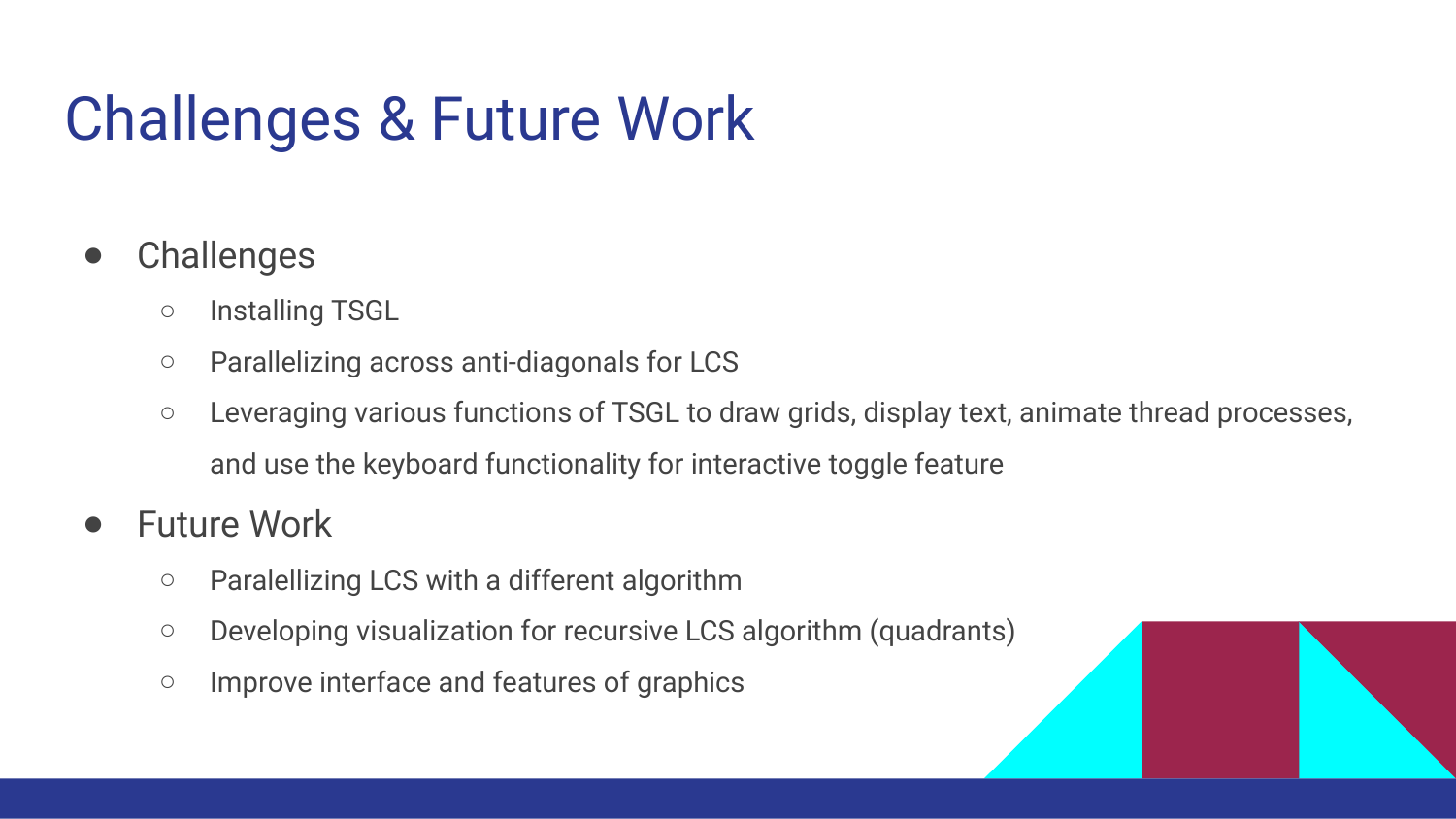

# Challenges & Future Work
Challenges
Installing TSGL
Parallelizing across anti-diagonals for LCS
Leveraging various functions of TSGL to draw grids, display text, animate thread processes, and use the keyboard functionality for interactive toggle feature
Future Work
Paralellizing LCS with a different algorithm
Developing visualization for recursive LCS algorithm (quadrants)
Improve interface and features of graphics